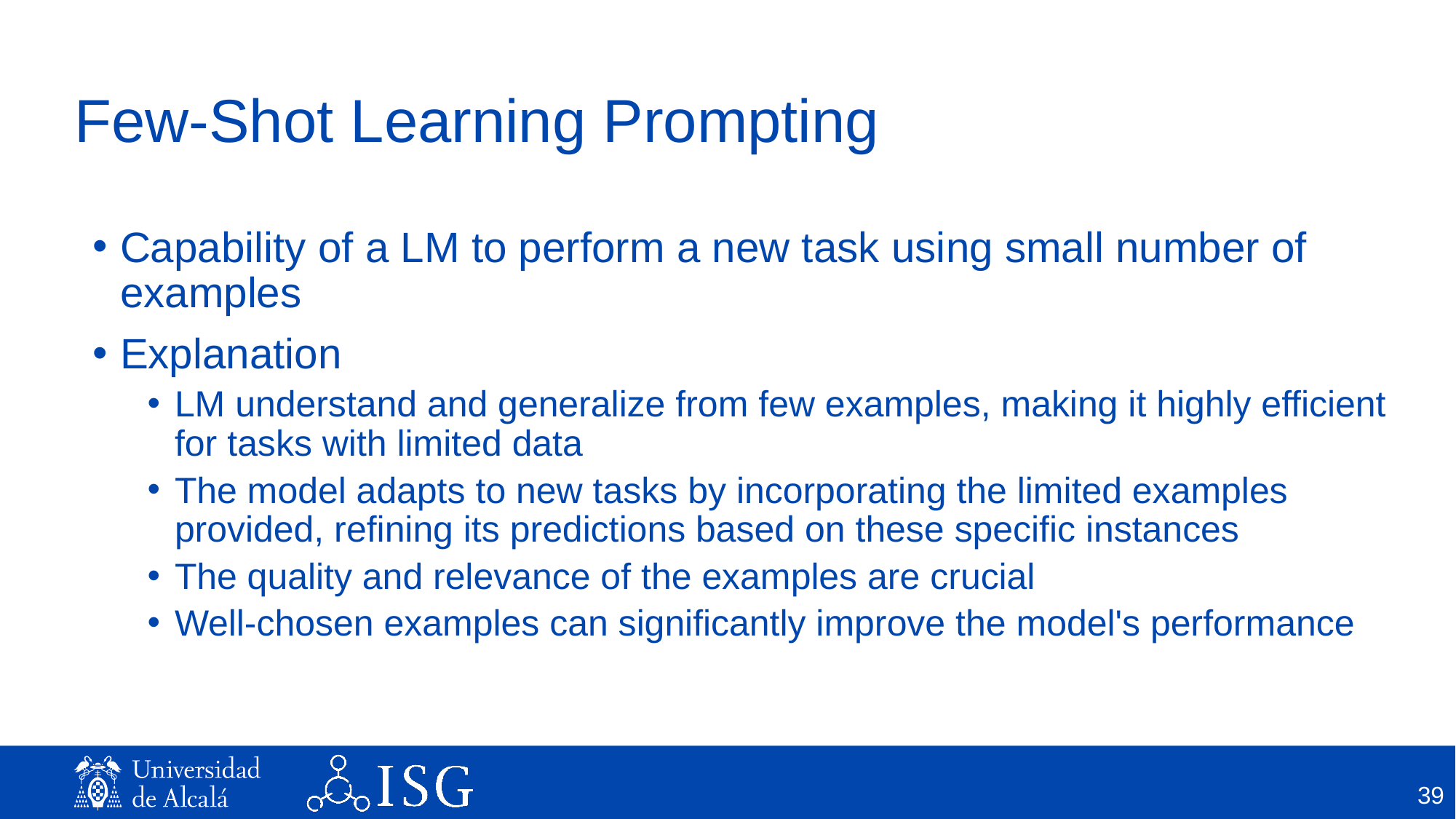

# Few-Shot Learning Prompting

Capability of a LM to perform a new task using small number of examples
Explanation
LM understand and generalize from few examples, making it highly efficient for tasks with limited data
The model adapts to new tasks by incorporating the limited examples provided, refining its predictions based on these specific instances
The quality and relevance of the examples are crucial
Well-chosen examples can significantly improve the model's performance